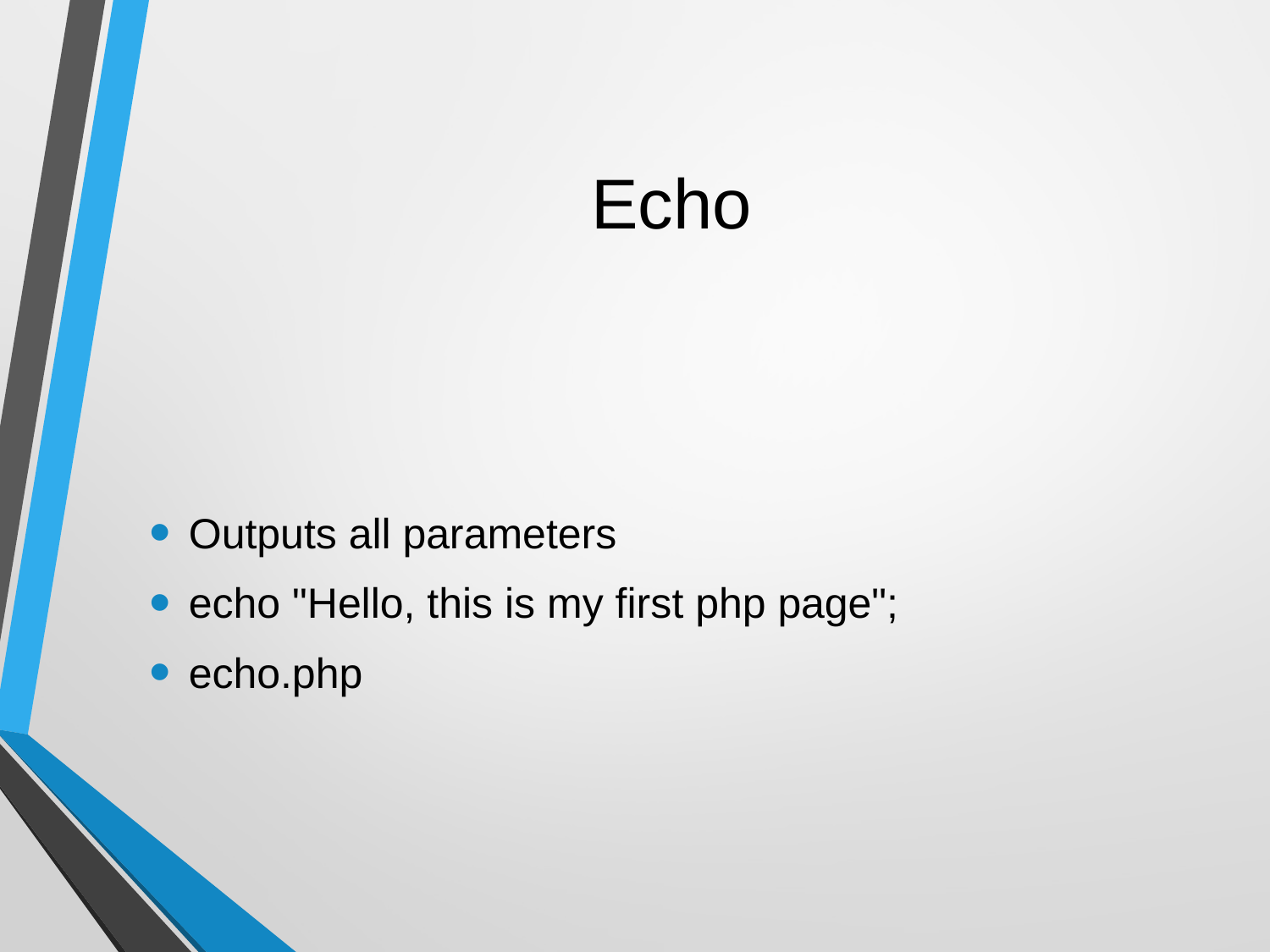

# Echo
Outputs all parameters
echo "Hello, this is my first php page";
echo.php